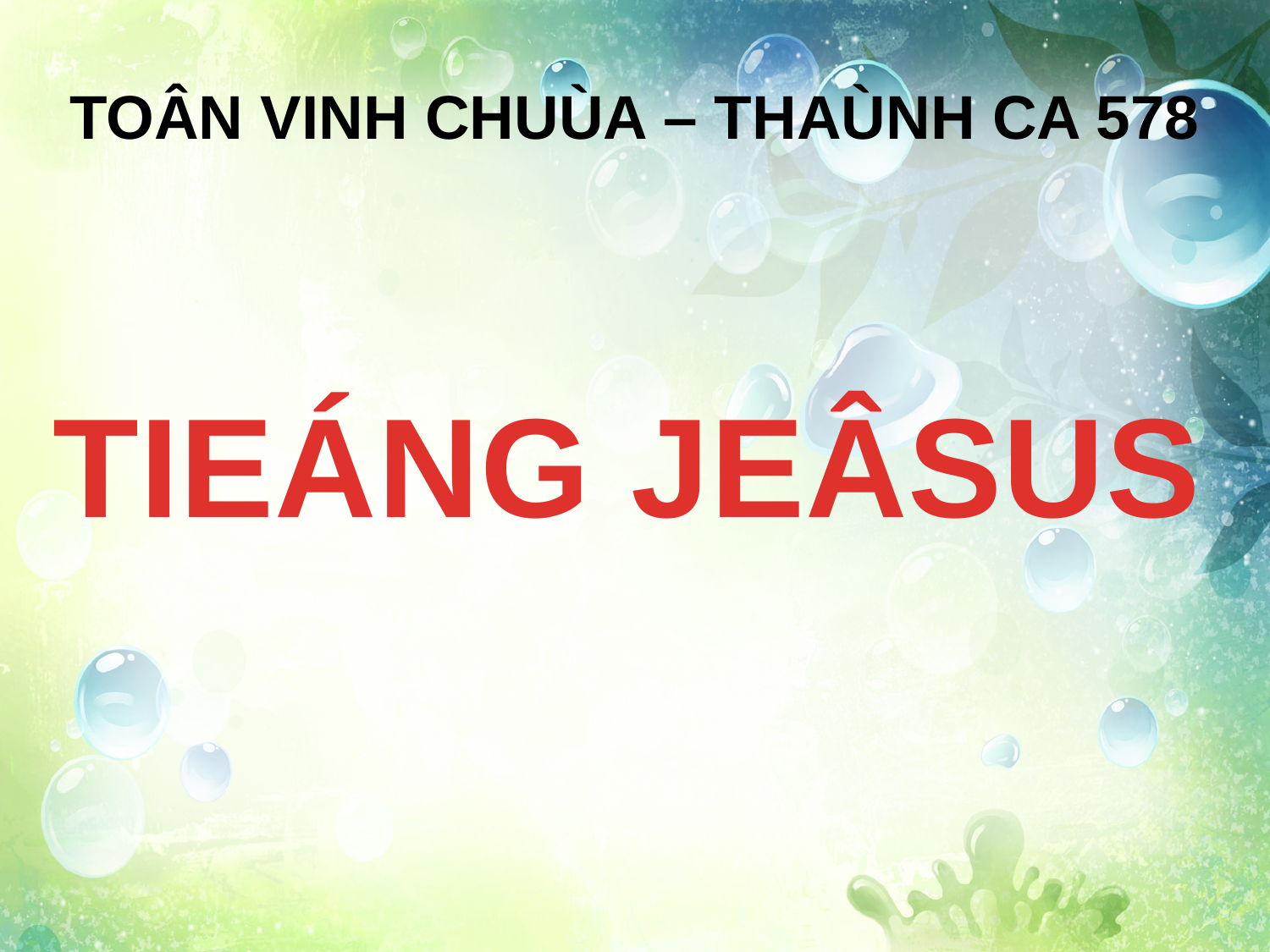

TOÂN VINH CHUÙA – THAÙNH CA 578
TIEÁNG JEÂSUS